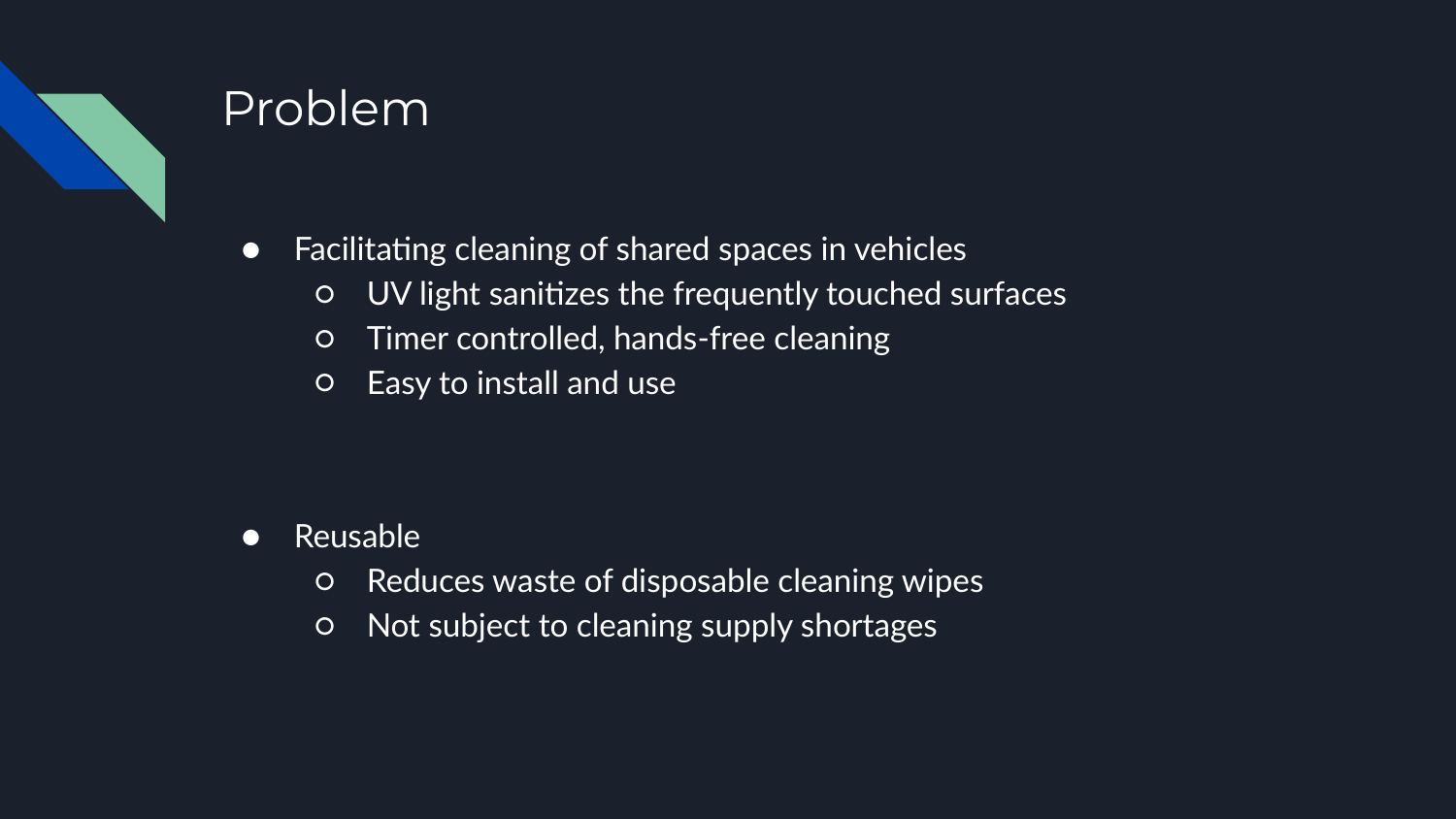

# Problem
Facilitating cleaning of shared spaces in vehicles
UV light sanitizes the frequently touched surfaces
Timer controlled, hands-free cleaning
Easy to install and use

Reusable
Reduces waste of disposable cleaning wipes
Not subject to cleaning supply shortages